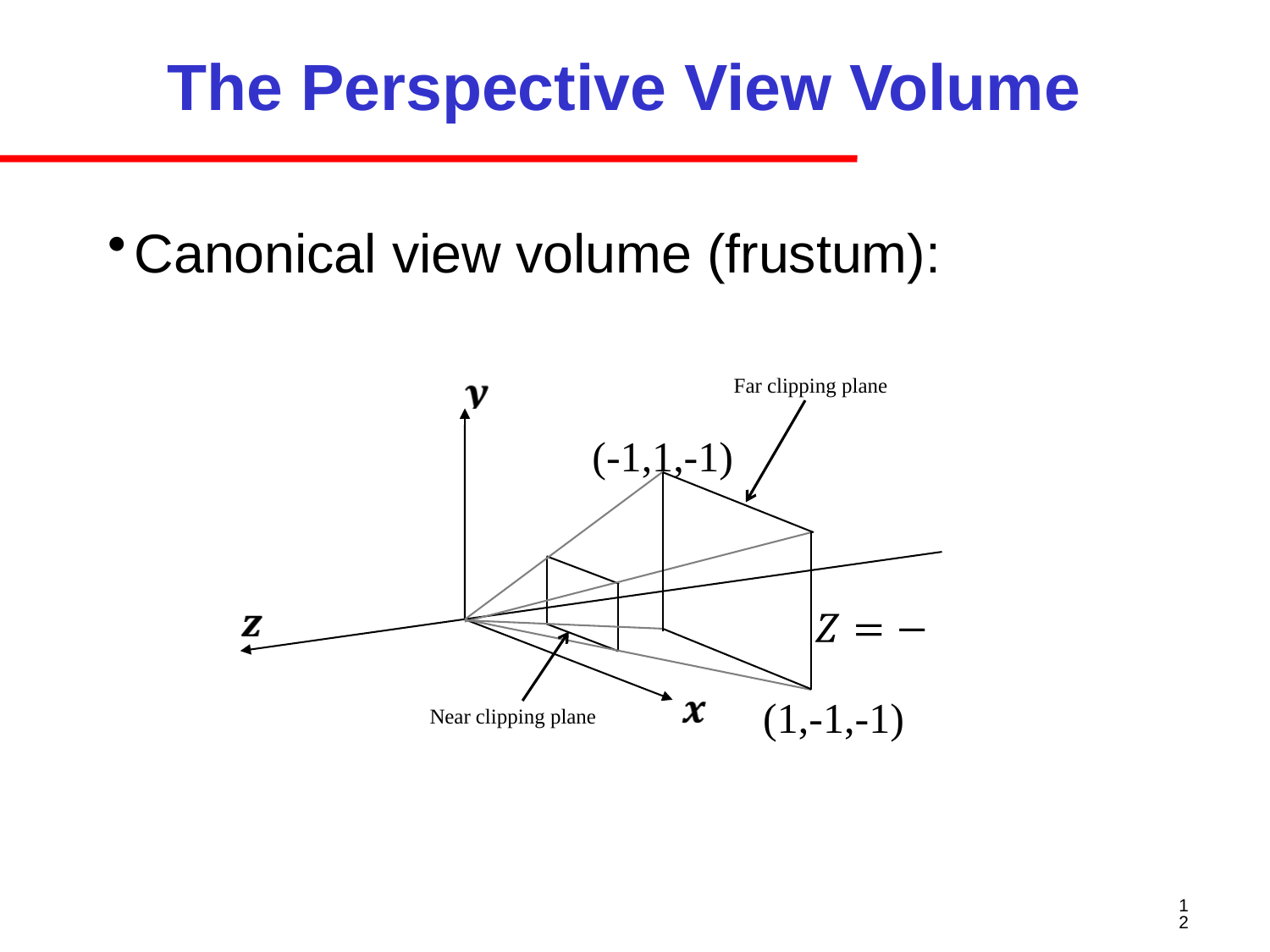

# The Perspective View Volume
Canonical view volume (frustum):

(-1,1,-1)

Far clipping plane
Near clipping plane
(1,-1,-1)
12